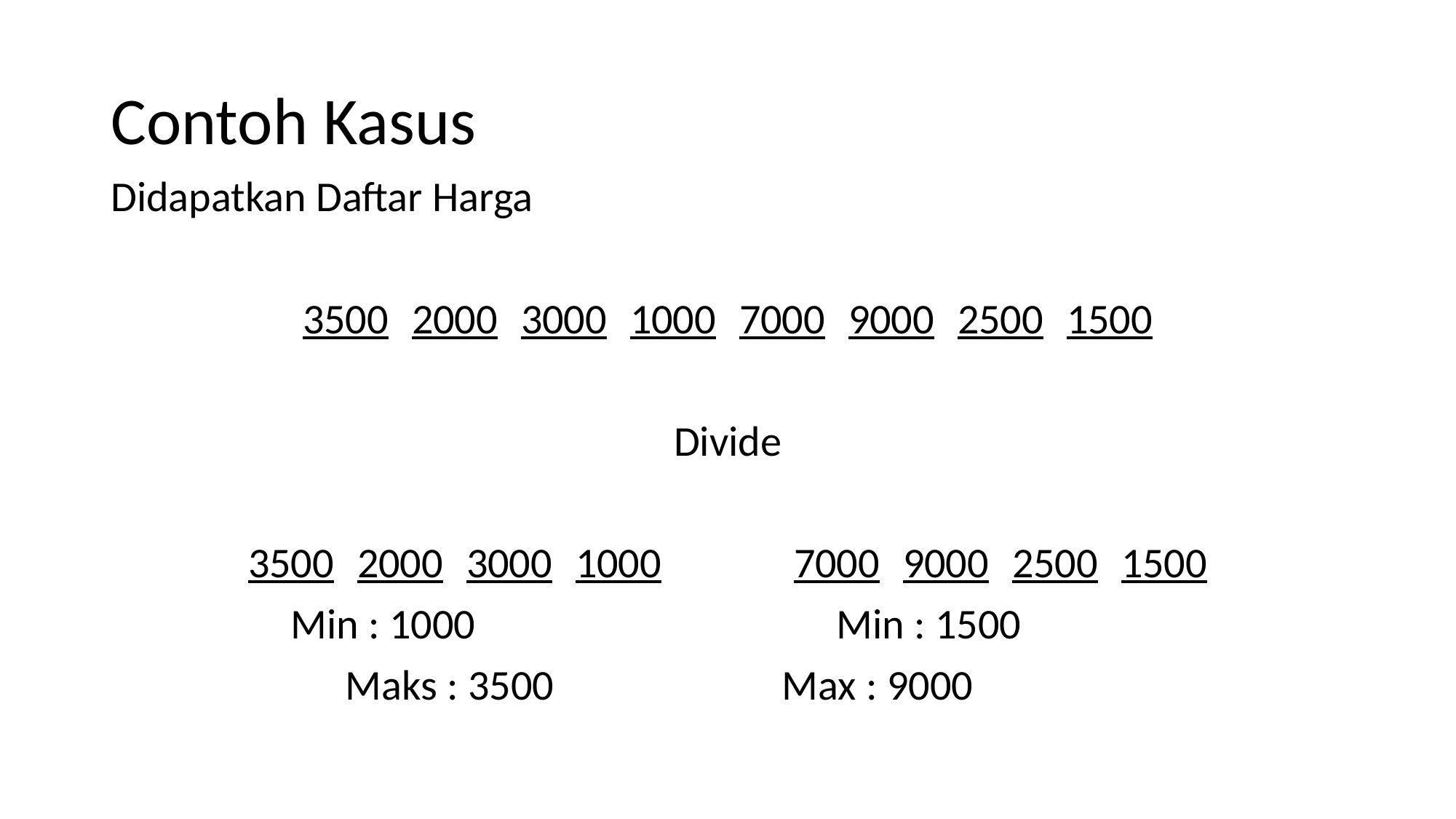

# Contoh Kasus
Didapatkan Daftar Harga

3500	2000	3000	1000	7000	9000	2500	1500

Divide

3500	2000	3000	1000		7000	9000	2500	1500
Min : 1000				Min : 1500
	Maks : 3500			Max : 9000